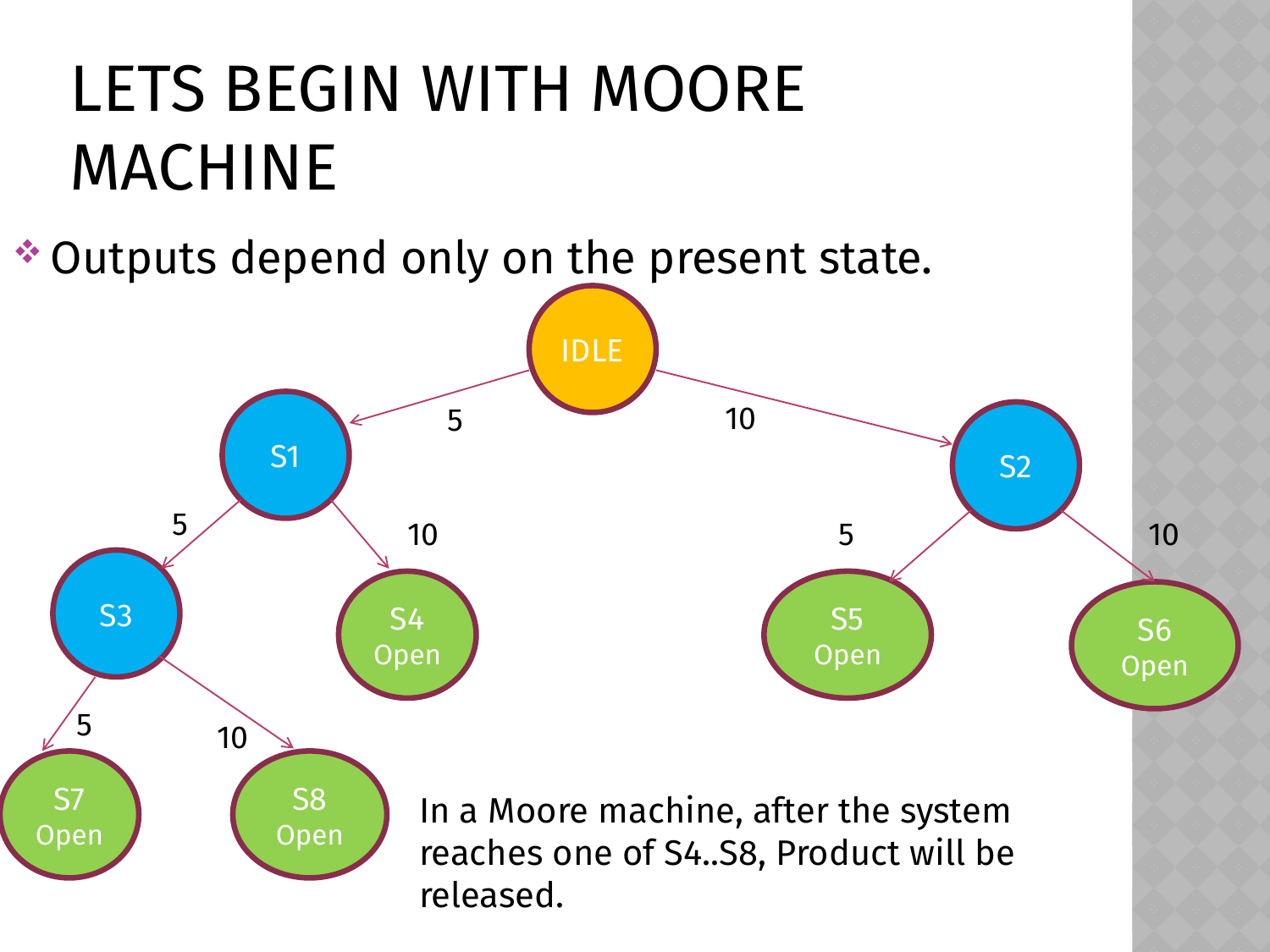

# Lets begin with Moore Machine
Outputs depend only on the present state.

IDLE
S1
10
5
S2
5
10
5
10
S3

S4
Open

S5
Open
S6
Open
5
10
S7
Open

S8
Open

In a Moore machine, after the system reaches one of S4..S8, Product will be released.